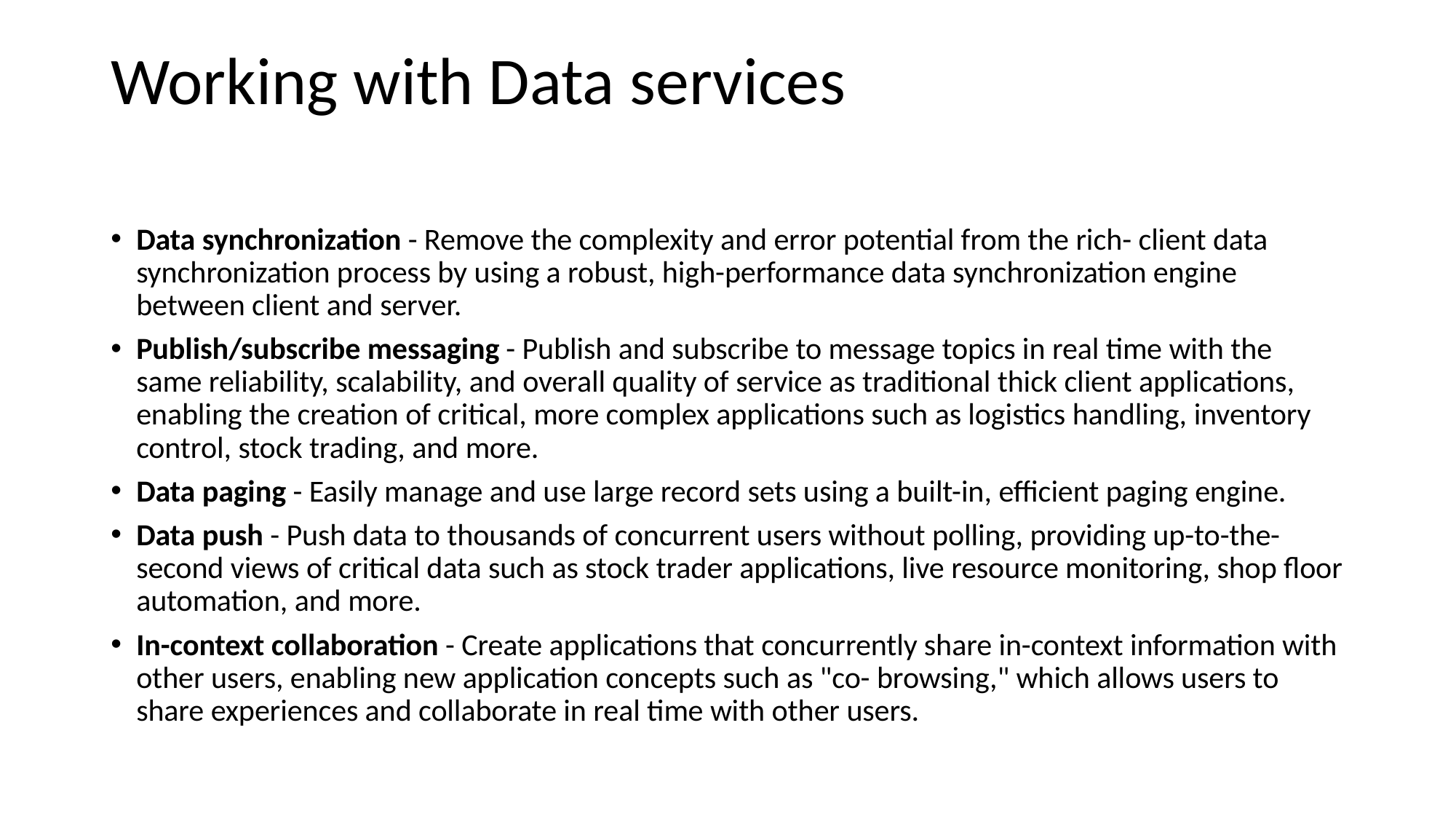

# Working with Data services
Data synchronization - Remove the complexity and error potential from the rich- client data synchronization process by using a robust, high-performance data synchronization engine between client and server.
Publish/subscribe messaging - Publish and subscribe to message topics in real time with the same reliability, scalability, and overall quality of service as traditional thick client applications, enabling the creation of critical, more complex applications such as logistics handling, inventory control, stock trading, and more.
Data paging - Easily manage and use large record sets using a built-in, efficient paging engine.
Data push - Push data to thousands of concurrent users without polling, providing up-to-the-second views of critical data such as stock trader applications, live resource monitoring, shop floor automation, and more.
In-context collaboration - Create applications that concurrently share in-context information with other users, enabling new application concepts such as "co- browsing," which allows users to share experiences and collaborate in real time with other users.